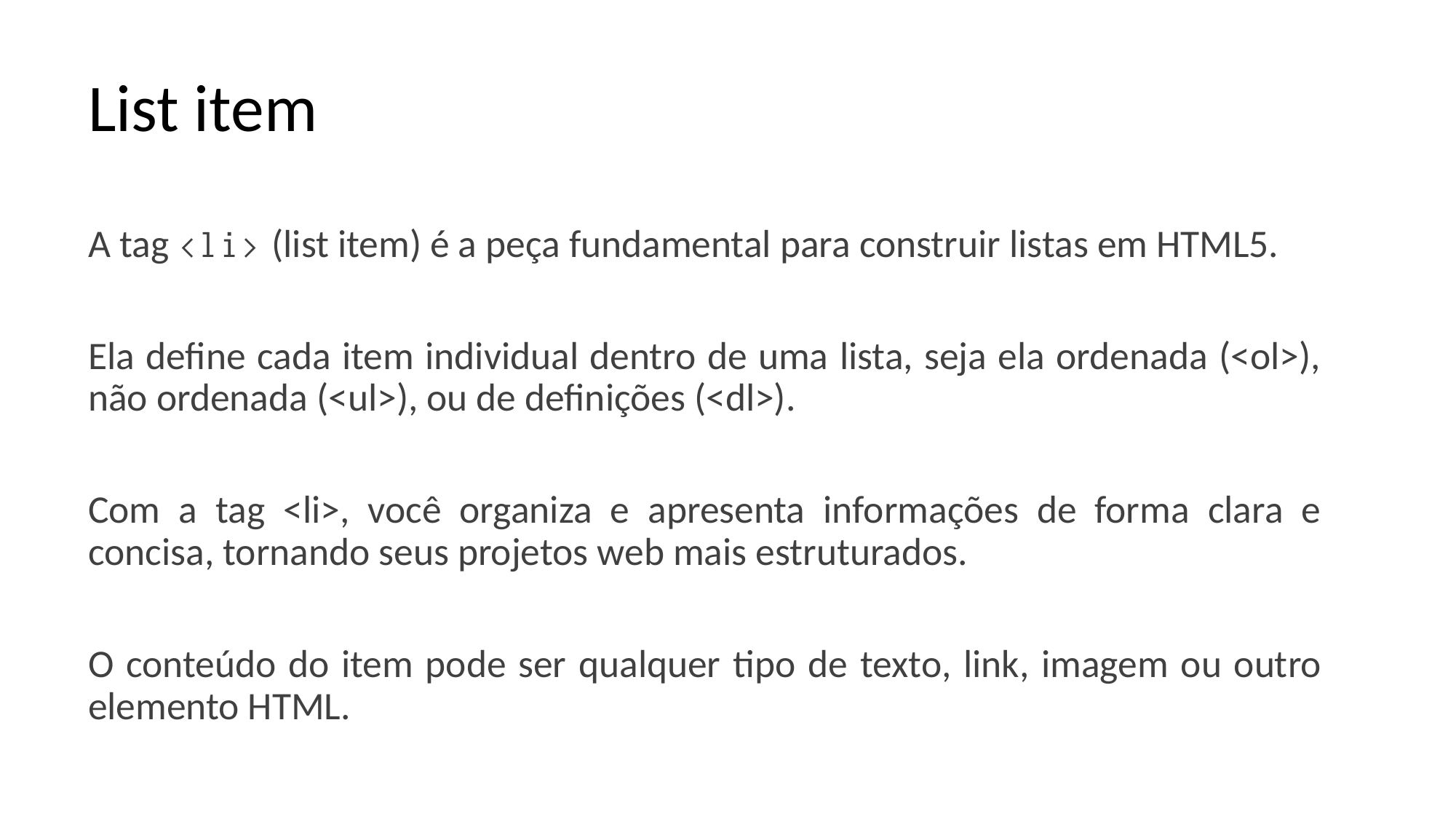

# List item
A tag <li> (list item) é a peça fundamental para construir listas em HTML5.

Ela define cada item individual dentro de uma lista, seja ela ordenada (<ol>), não ordenada (<ul>), ou de definições (<dl>).

Com a tag <li>, você organiza e apresenta informações de forma clara e concisa, tornando seus projetos web mais estruturados.

O conteúdo do item pode ser qualquer tipo de texto, link, imagem ou outro elemento HTML.